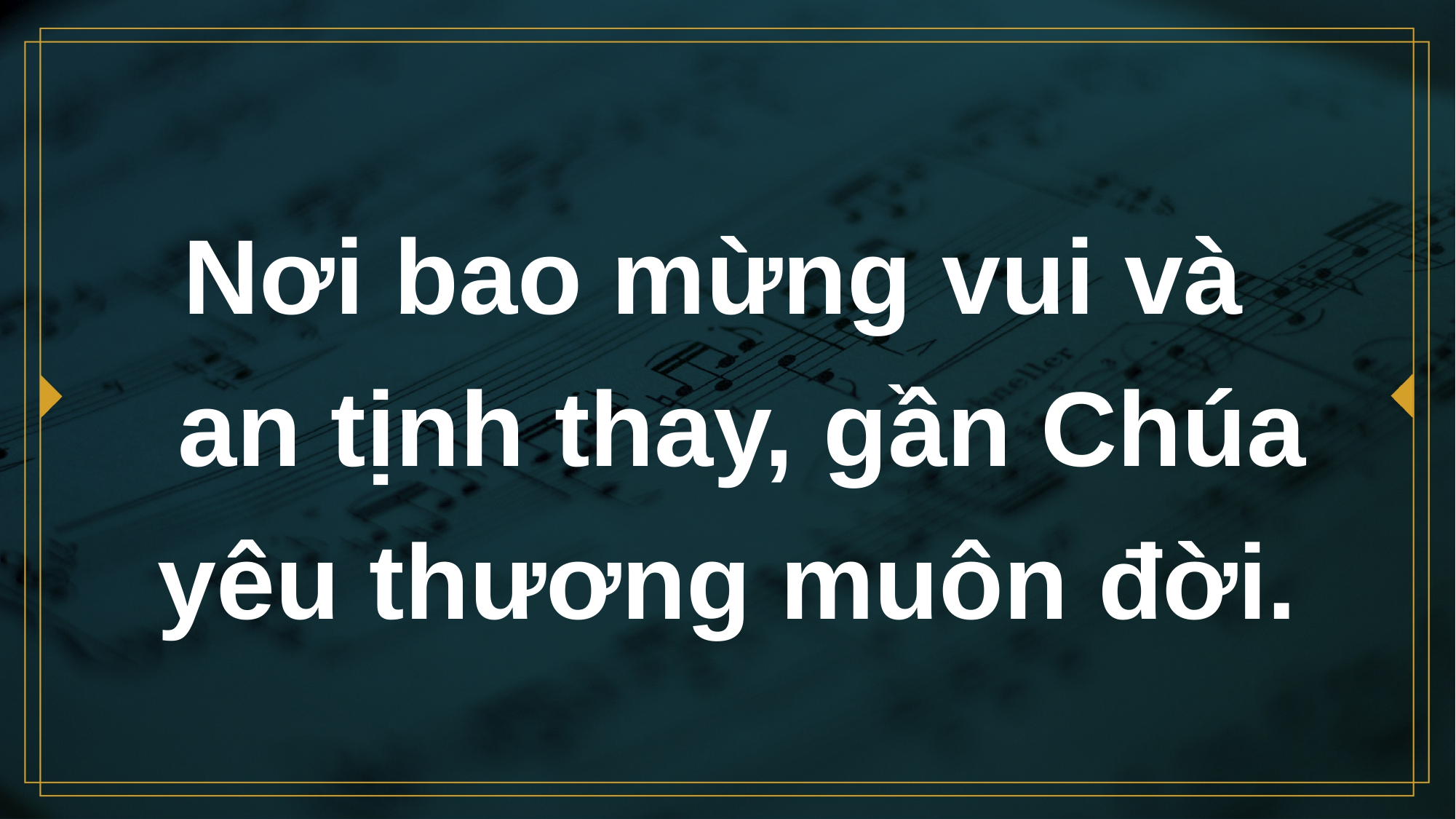

# Nơi bao mừng vui và an tịnh thay, gần Chúa yêu thương muôn đời.